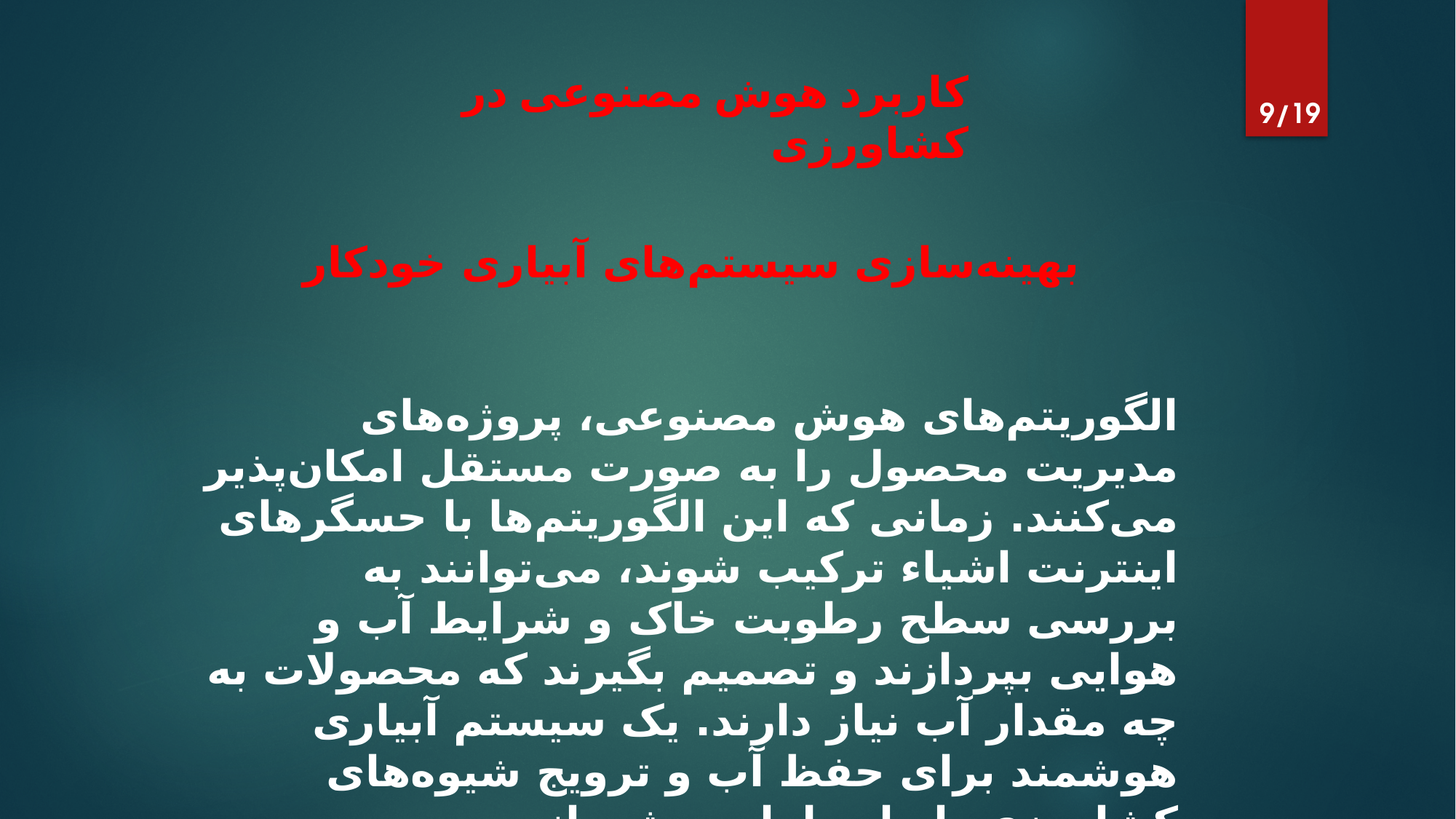

کاربرد هوش مصنوعی در کشاورزی
9/19
بهینه‌سازی سیستم‌های آبیاری خودکار

الگوریتم‌های هوش مصنوعی، پروژه‌های مدیریت محصول را به صورت مستقل امکان‌پذیر می‌کنند. زمانی که این الگوریتم‌ها با حسگرهای اینترنت اشیاء ترکیب شوند، می‌توانند به بررسی سطح رطوبت خاک و شرایط آب و هوایی بپردازند و تصمیم‌ بگیرند که محصولات به چه مقدار آب نیاز دارند. یک سیستم آبیاری هوشمند برای حفظ آب و ترویج شیوه‌های کشاورزی پایدار طراحی شده‌اند.